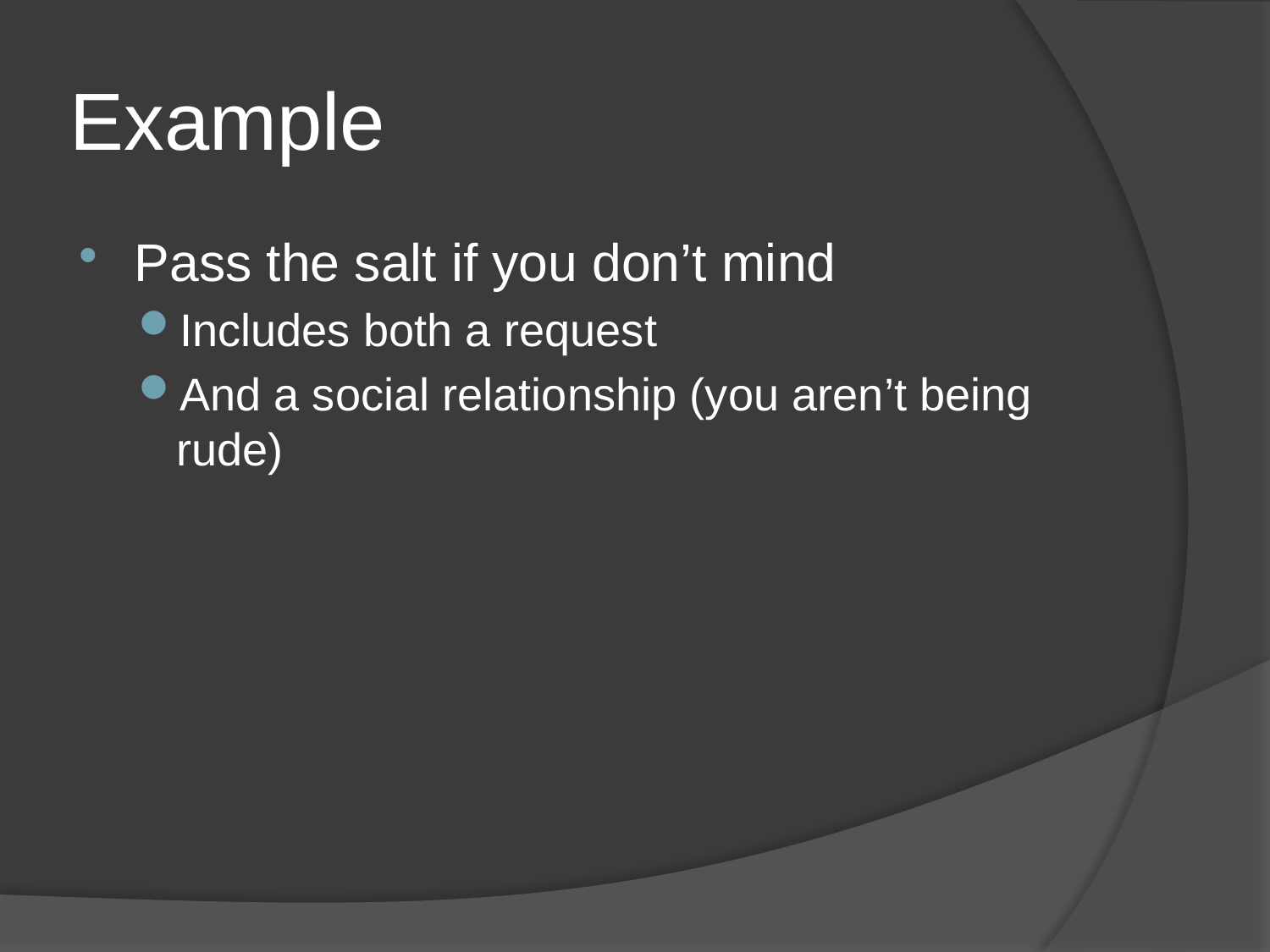

# Example
Pass the salt if you don’t mind
Includes both a request
And a social relationship (you aren’t being rude)